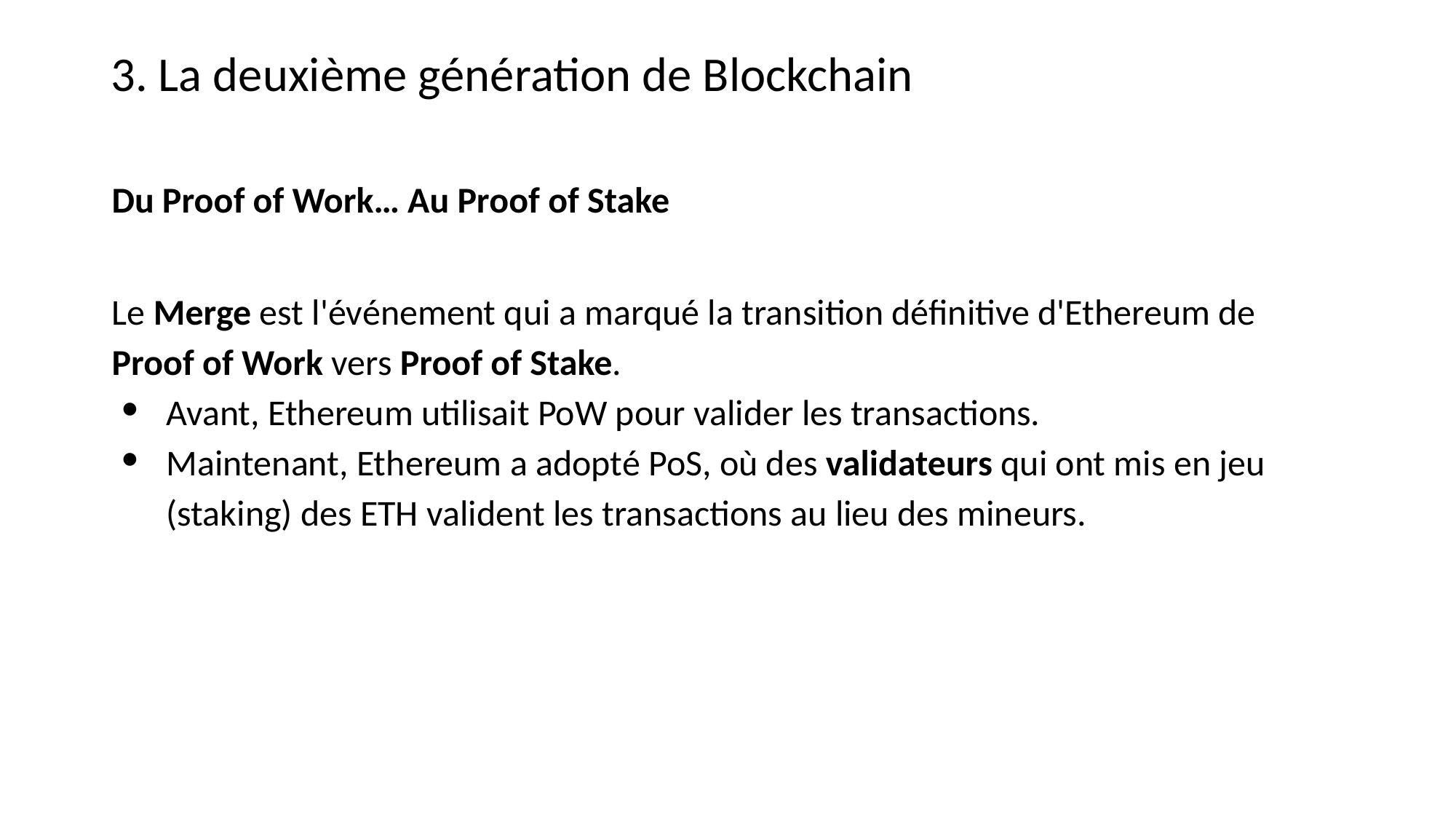

3. La deuxième génération de Blockchain
Du Proof of Work… Au Proof of Stake

Le Merge est l'événement qui a marqué la transition définitive d'Ethereum de Proof of Work vers Proof of Stake.
Avant, Ethereum utilisait PoW pour valider les transactions.
Maintenant, Ethereum a adopté PoS, où des validateurs qui ont mis en jeu (staking) des ETH valident les transactions au lieu des mineurs.